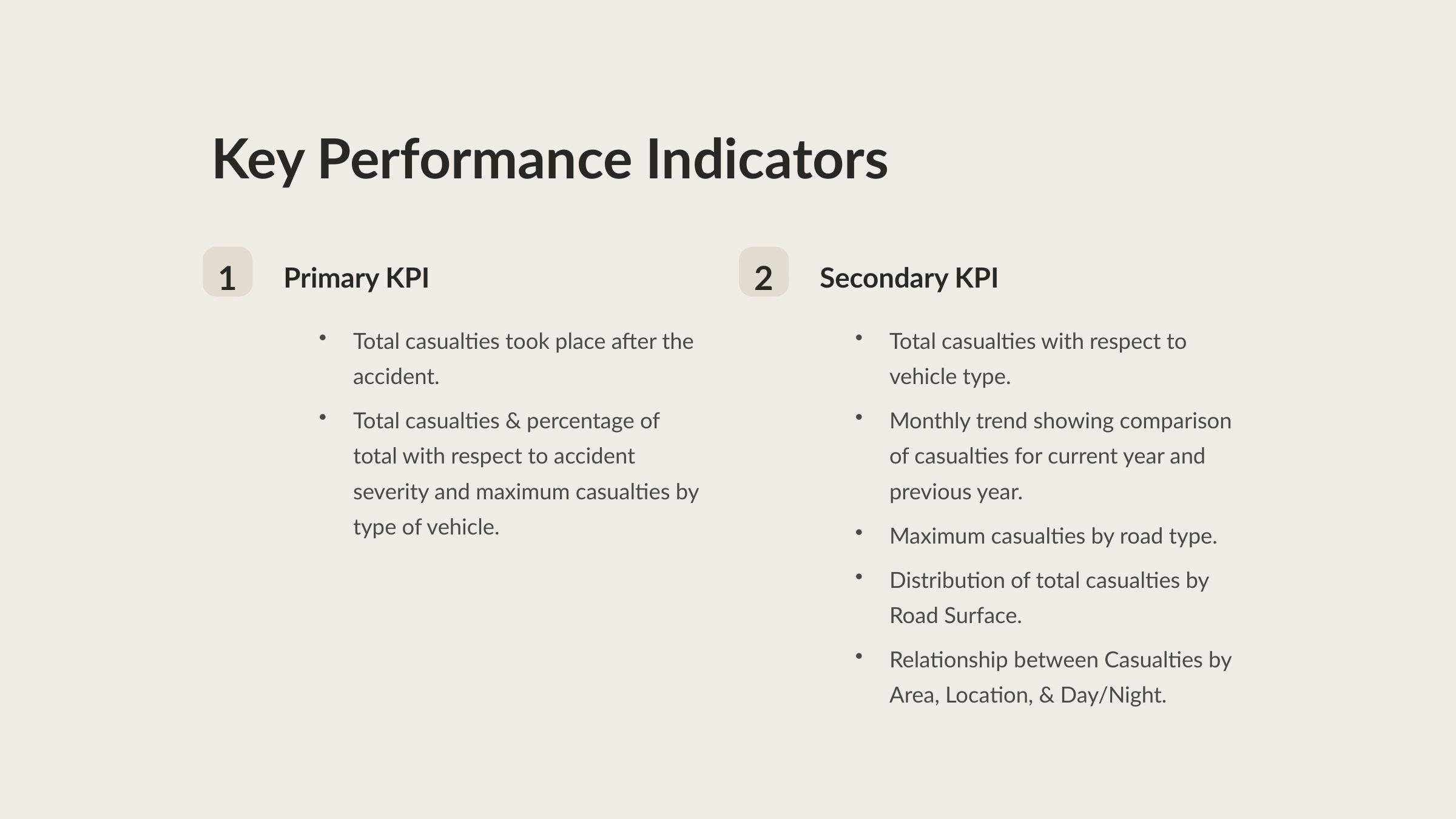

Key Performance Indicators

1
2
Primary KPI
Secondary KPI
Total casualties took place after the accident.
Total casualties with respect to vehicle type.
Total casualties & percentage of total with respect to accident severity and maximum casualties by type of vehicle.
Monthly trend showing comparison of casualties for current year and previous year.
Maximum casualties by road type.
Distribution of total casualties by Road Surface.
Relationship between Casualties by Area, Location, & Day/Night.